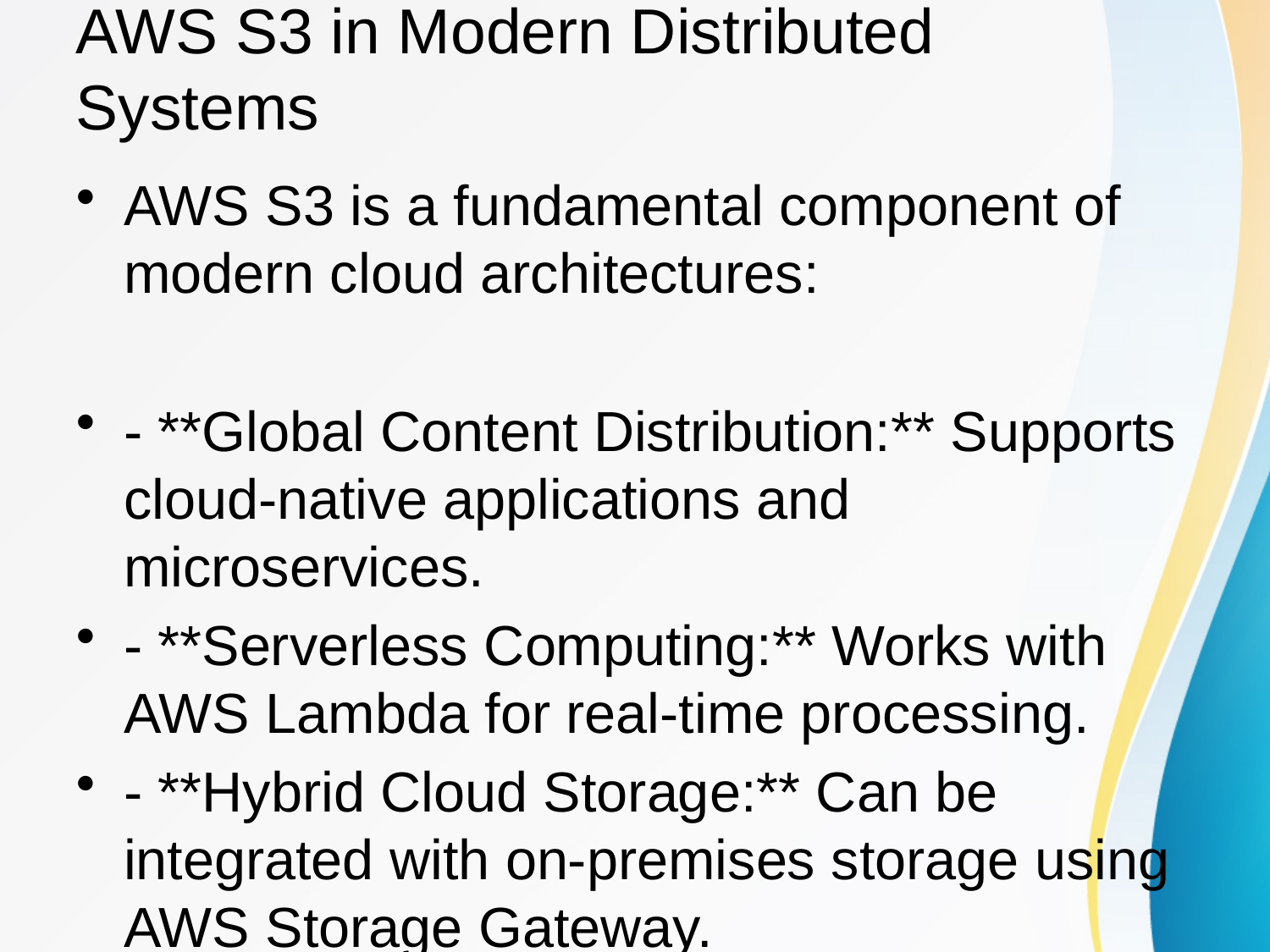

# AWS S3 in Modern Distributed Systems
AWS S3 is a fundamental component of modern cloud architectures:

- **Global Content Distribution:** Supports cloud-native applications and microservices.
- **Serverless Computing:** Works with AWS Lambda for real-time processing.
- **Hybrid Cloud Storage:** Can be integrated with on-premises storage using AWS Storage Gateway.